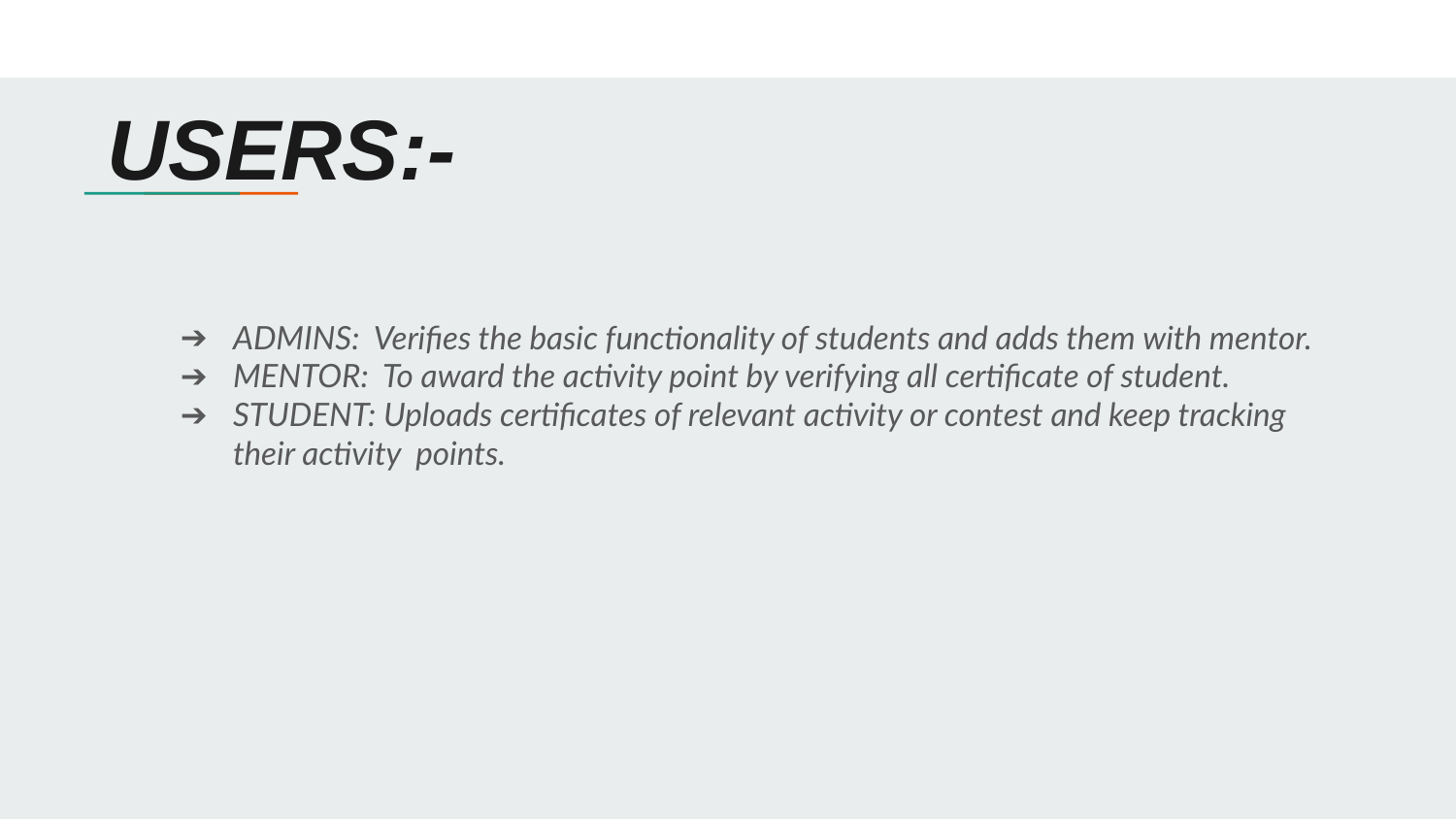

# USERS:-
ADMINS:  Verifies the basic functionality of students and adds them with mentor.
MENTOR:  To award the activity point by verifying all certificate of student.
STUDENT: Uploads certificates of relevant activity or contest and keep tracking their activity  points.